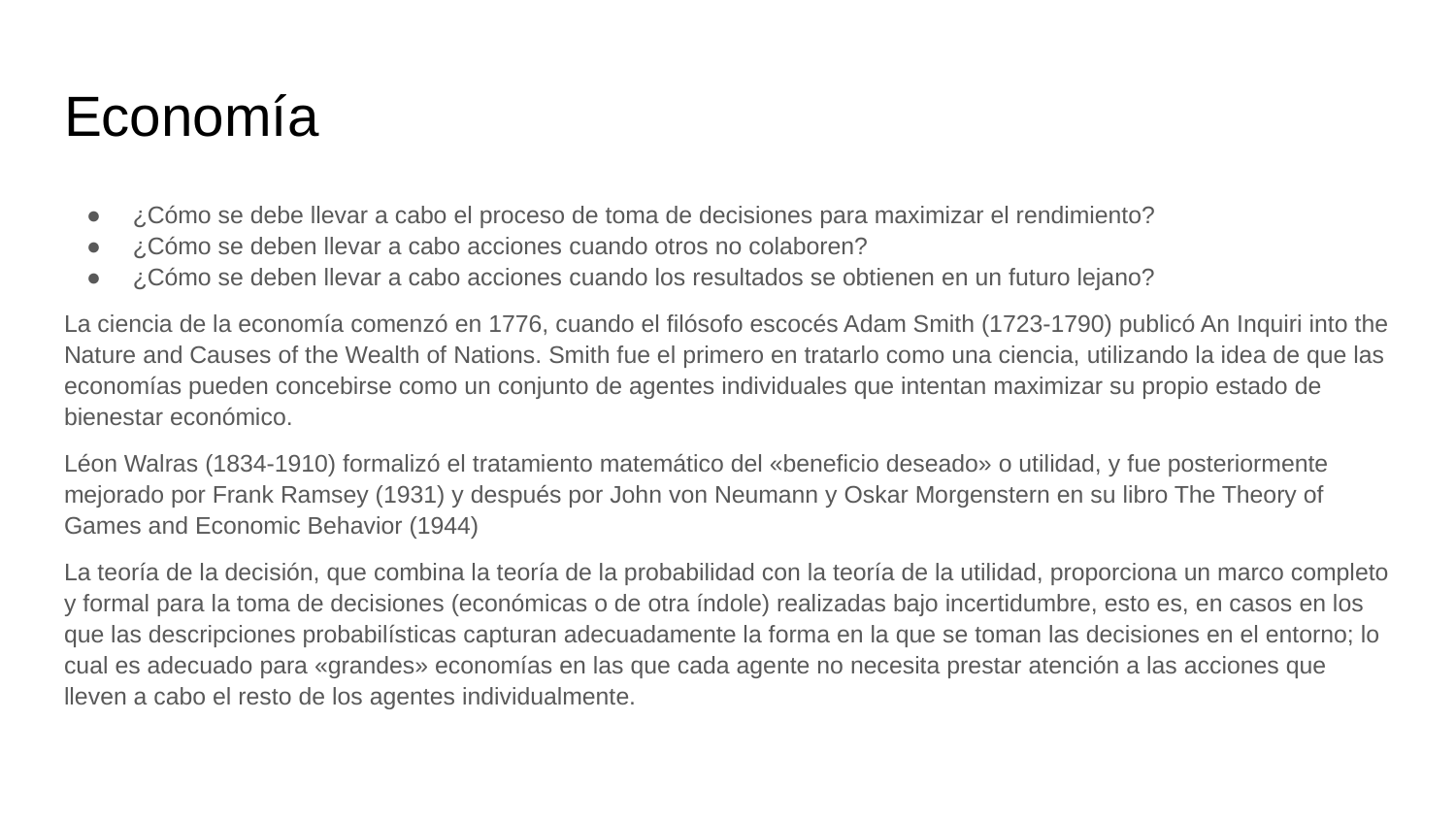

# Economía
¿Cómo se debe llevar a cabo el proceso de toma de decisiones para maximizar el rendimiento?
¿Cómo se deben llevar a cabo acciones cuando otros no colaboren?
¿Cómo se deben llevar a cabo acciones cuando los resultados se obtienen en un futuro lejano?
La ciencia de la economía comenzó en 1776, cuando el filósofo escocés Adam Smith (1723-1790) publicó An Inquiri into the Nature and Causes of the Wealth of Nations. Smith fue el primero en tratarlo como una ciencia, utilizando la idea de que las economías pueden concebirse como un conjunto de agentes individuales que intentan maximizar su propio estado de bienestar económico.
Léon Walras (1834-1910) formalizó el tratamiento matemático del «beneficio deseado» o utilidad, y fue posteriormente mejorado por Frank Ramsey (1931) y después por John von Neumann y Oskar Morgenstern en su libro The Theory of Games and Economic Behavior (1944)
La teoría de la decisión, que combina la teoría de la probabilidad con la teoría de la utilidad, proporciona un marco completo y formal para la toma de decisiones (económicas o de otra índole) realizadas bajo incertidumbre, esto es, en casos en los que las descripciones probabilísticas capturan adecuadamente la forma en la que se toman las decisiones en el entorno; lo cual es adecuado para «grandes» economías en las que cada agente no necesita prestar atención a las acciones que lleven a cabo el resto de los agentes individualmente.